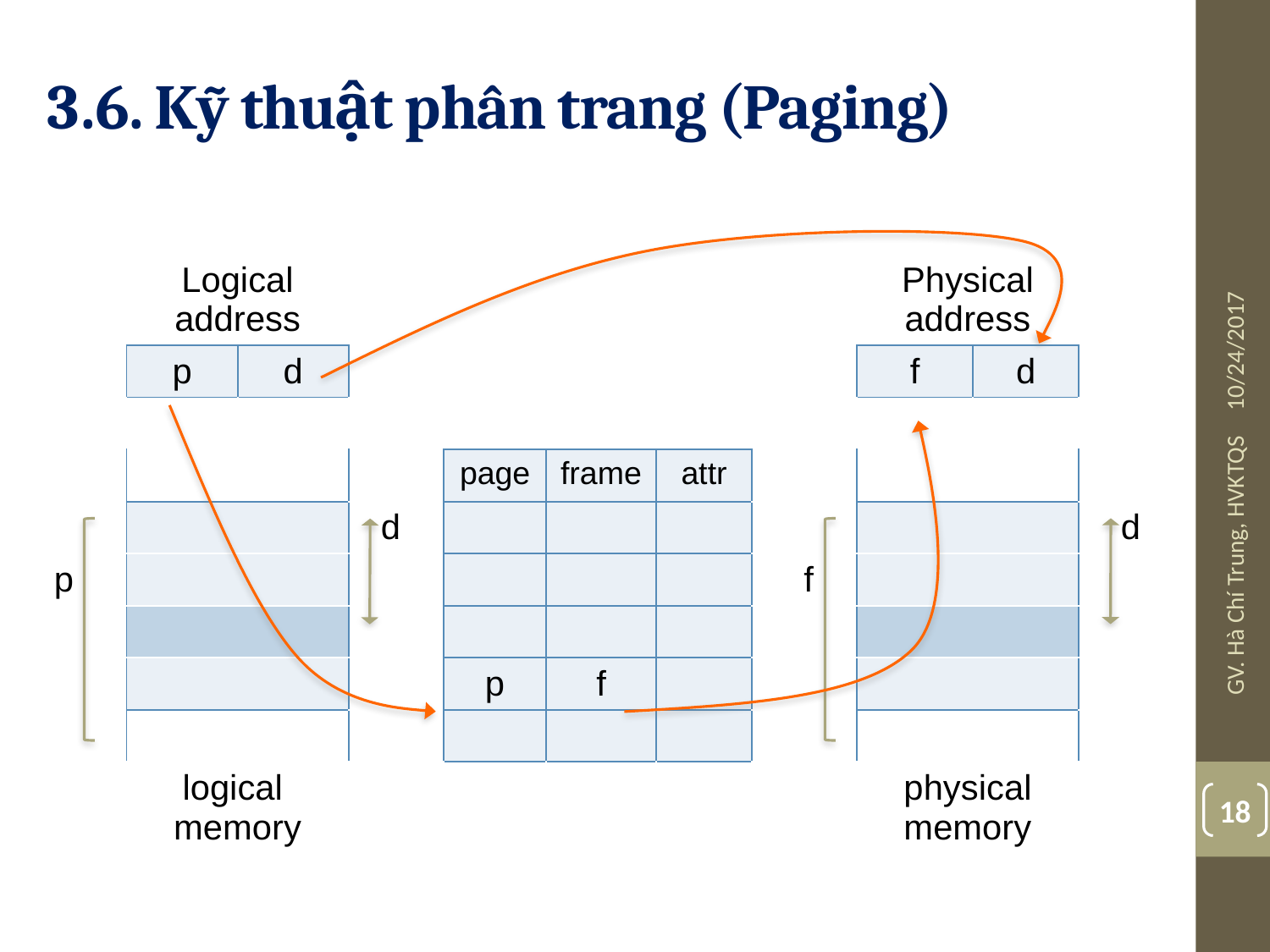

# 3.6. Kỹ thuật phân trang (Paging)

10/24/2017
|  | Logical address |  |  |  |  |  |  | Physical address |  |  |
| --- | --- | --- | --- | --- | --- | --- | --- | --- | --- | --- |
|  | p | d |  |  |  |  |  | f | d |  |
|  |  |  |  |  |  |  |  |  |  |  |
|  |  |  |  | page | frame | attr |  |  |  |  |
|  |  |  | d |  |  |  |  |  |  | d |
| p |  |  |  |  |  |  | f |  |  |  |
|  |  |  |  |  |  |  |  |  |  |  |
|  |  |  |  | p | f |  |  |  |  |  |
|  |  |  |  |  |  |  |  |  |  |  |
|  | logical memory |  |  |  |  |  |  | physical memory |  |  |

GV. Hà Chí Trung, HVKTQS
18